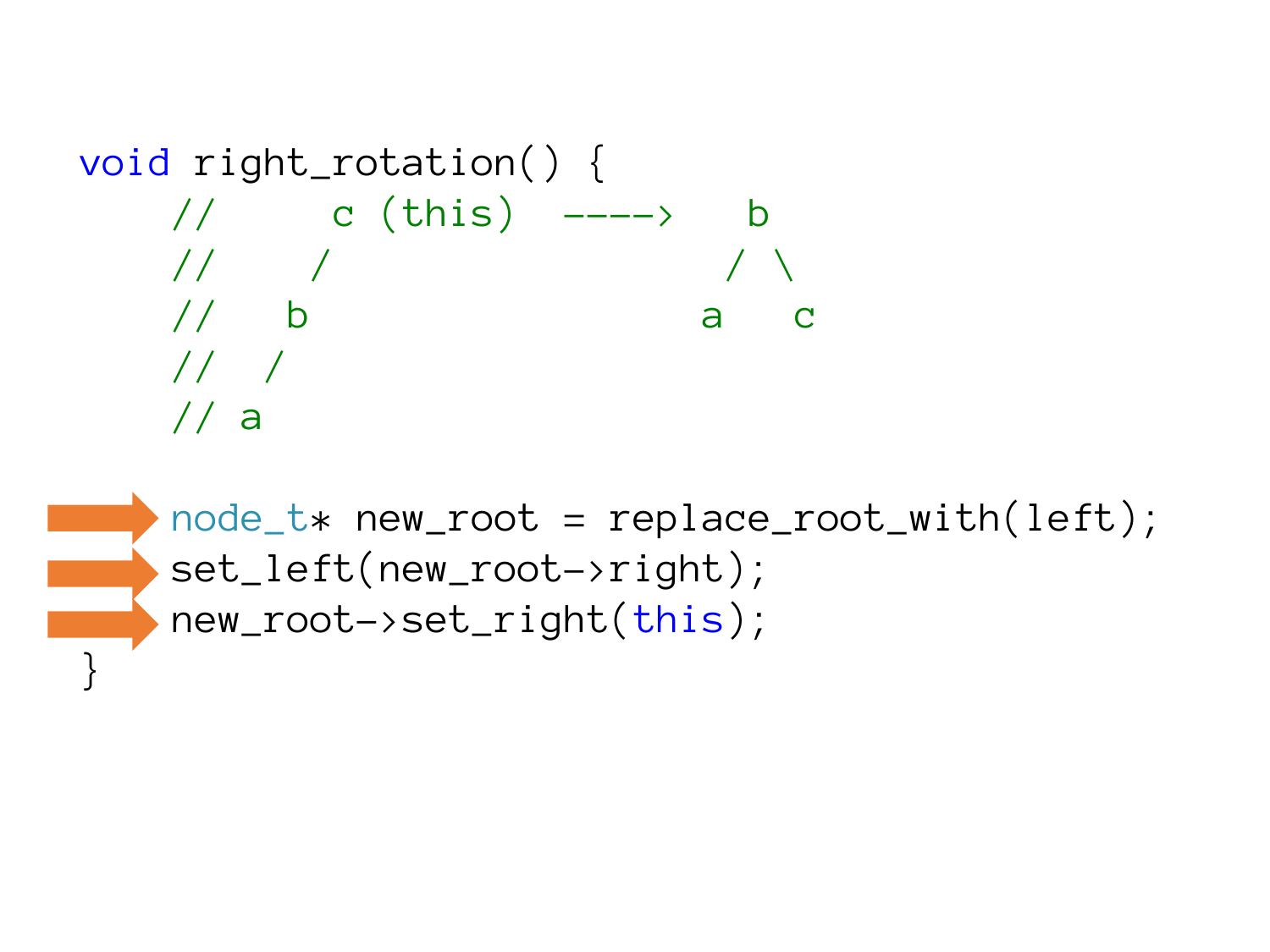

void right_rotation() {
    //     c (this)  ---->   b
    //    /                 / \
    //   b                 a   c
    //  /
    // a

    node_t* new_root = replace_root_with(left);
    set_left(new_root->right);
    new_root->set_right(this);
}